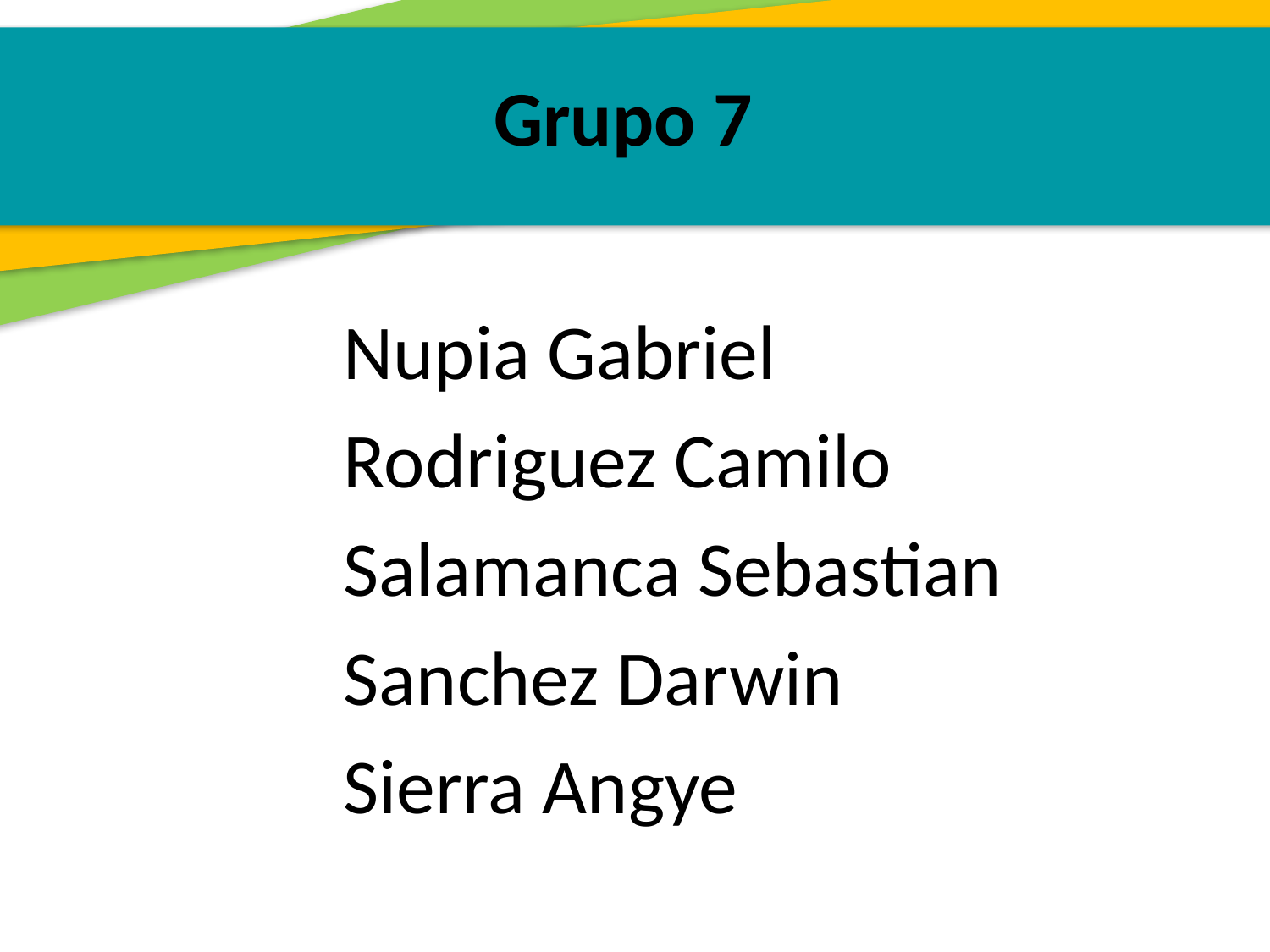

Grupo 7
Nupia Gabriel
Rodriguez Camilo
Salamanca Sebastian
Sanchez Darwin
Sierra Angye